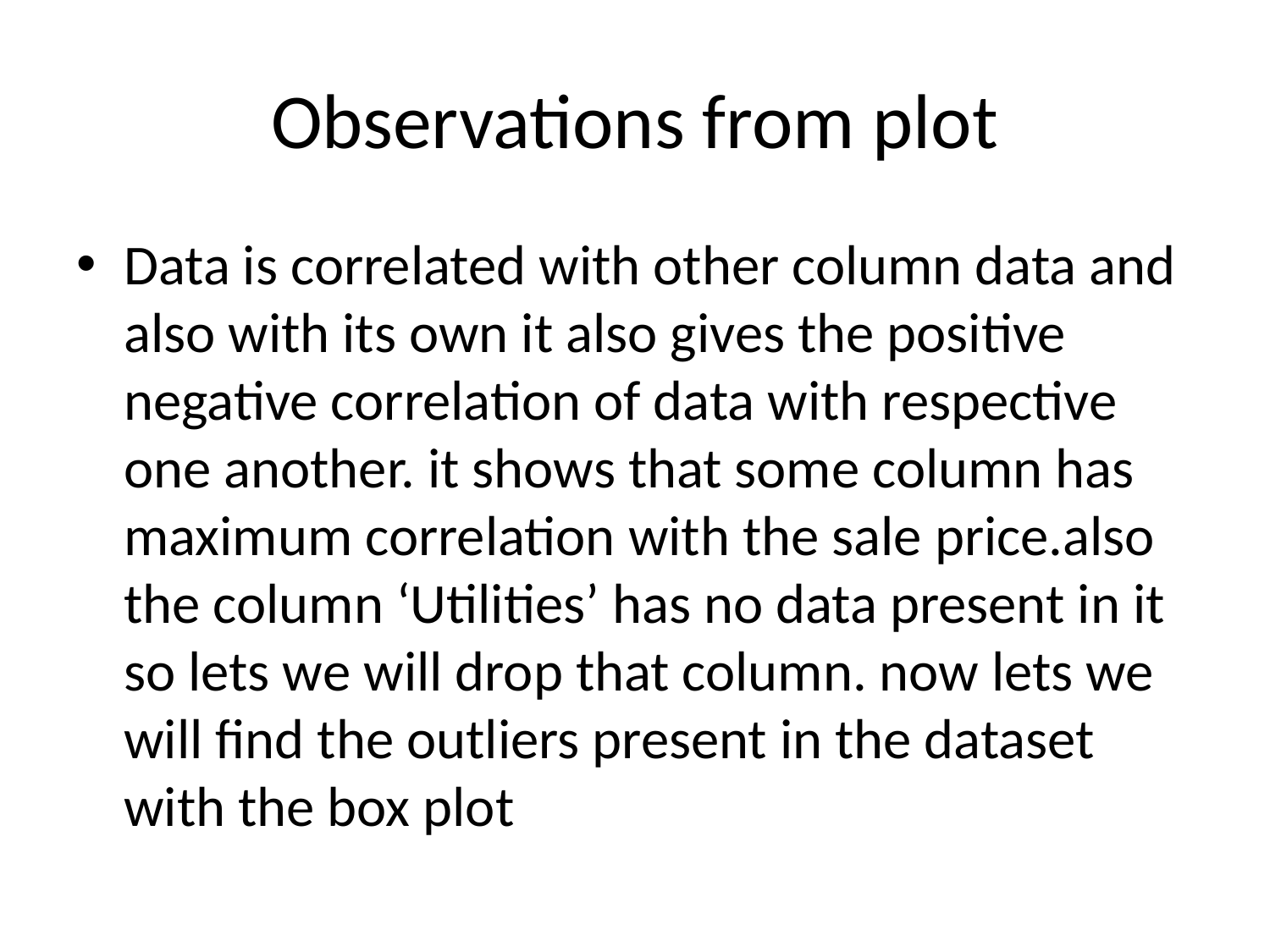

# Observations from plot
Data is correlated with other column data and also with its own it also gives the positive negative correlation of data with respective one another. it shows that some column has maximum correlation with the sale price.also the column ‘Utilities’ has no data present in it so lets we will drop that column. now lets we will find the outliers present in the dataset with the box plot